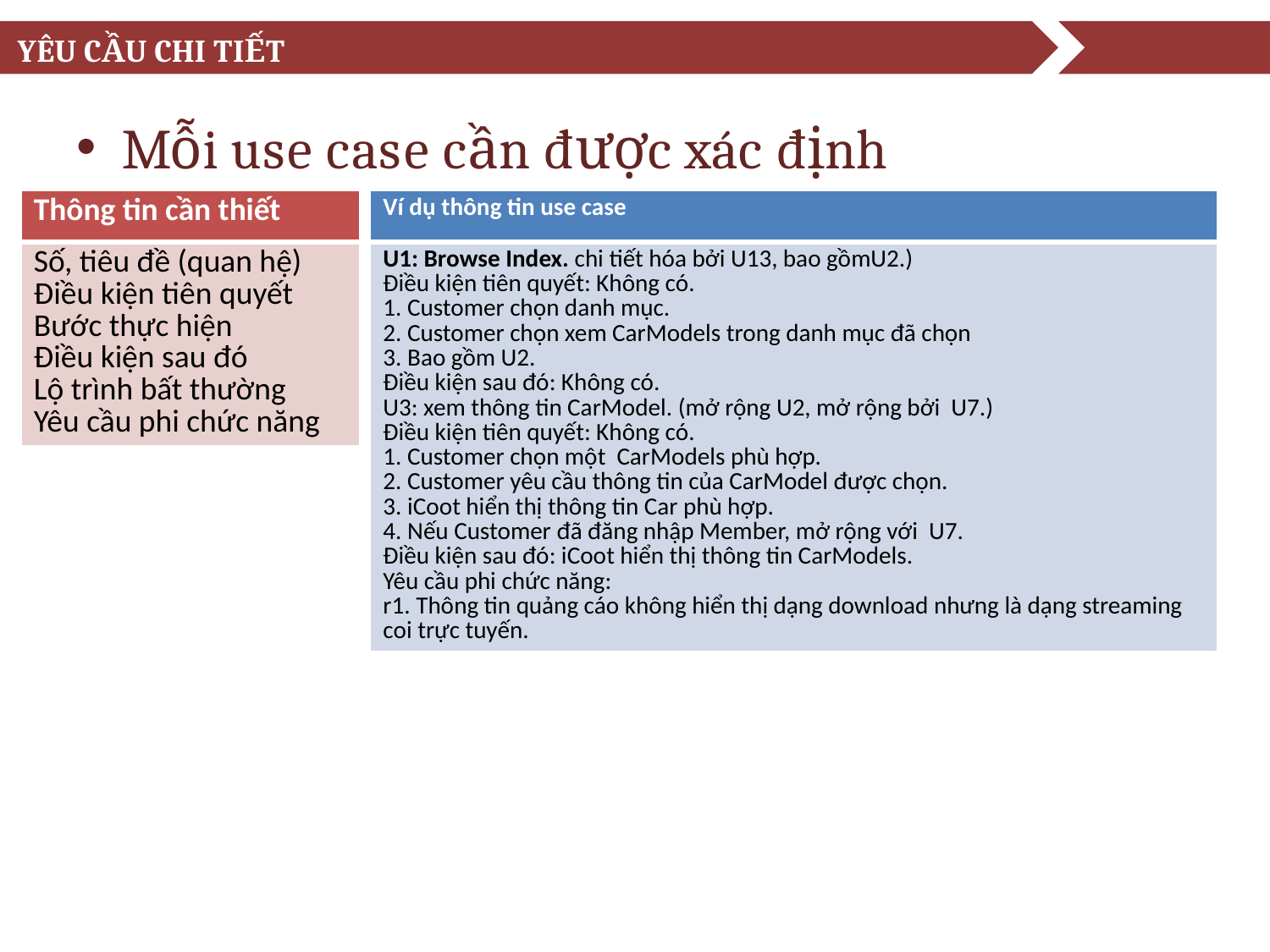

# Yêu cầu chi tiết
Mỗi use case cần được xác định

| Thông tin cần thiết |
| --- |
| Số, tiêu đề (quan hệ) Điều kiện tiên quyết Bước thực hiện Điều kiện sau đó Lộ trình bất thường Yêu cầu phi chức năng |
| Ví dụ thông tin use case |
| --- |
| U1: Browse Index. chi tiết hóa bởi U13, bao gồmU2.) Điều kiện tiên quyết: Không có. 1. Customer chọn danh mục. 2. Customer chọn xem CarModels trong danh mục đã chọn 3. Bao gồm U2. Điều kiện sau đó: Không có. U3: xem thông tin CarModel. (mở rộng U2, mở rộng bởi U7.) Điều kiện tiên quyết: Không có. 1. Customer chọn một CarModels phù hợp. 2. Customer yêu cầu thông tin của CarModel được chọn. 3. iCoot hiển thị thông tin Car phù hợp. 4. Nếu Customer đã đăng nhập Member, mở rộng với U7. Điều kiện sau đó: iCoot hiển thị thông tin CarModels. Yêu cầu phi chức năng: r1. Thông tin quảng cáo không hiển thị dạng download nhưng là dạng streaming coi trực tuyến. |